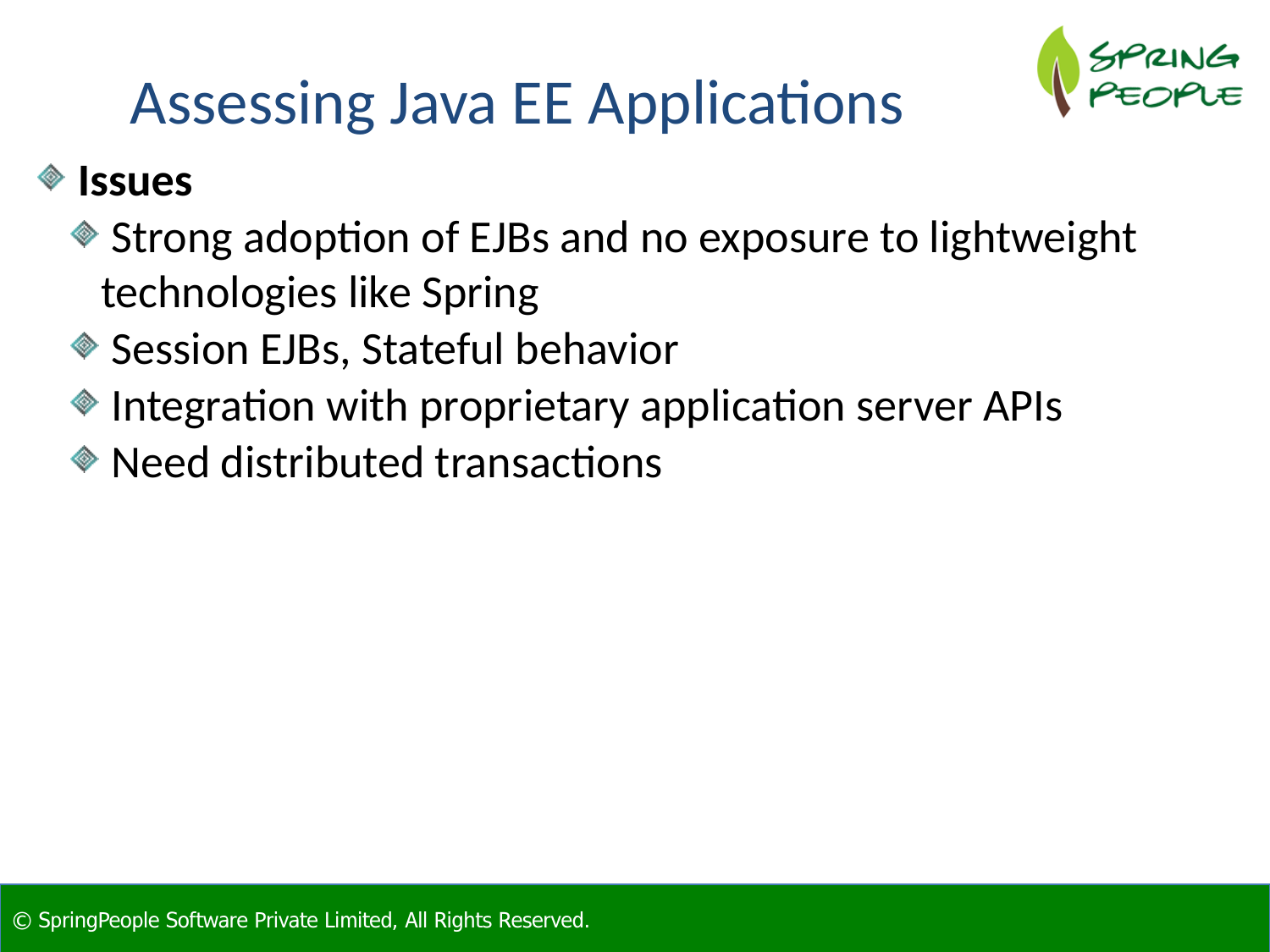

Assessing Java EE Applications
 Issues
 Strong adoption of EJBs and no exposure to lightweight technologies like Spring
 Session EJBs, Stateful behavior
 Integration with proprietary application server APIs
 Need distributed transactions